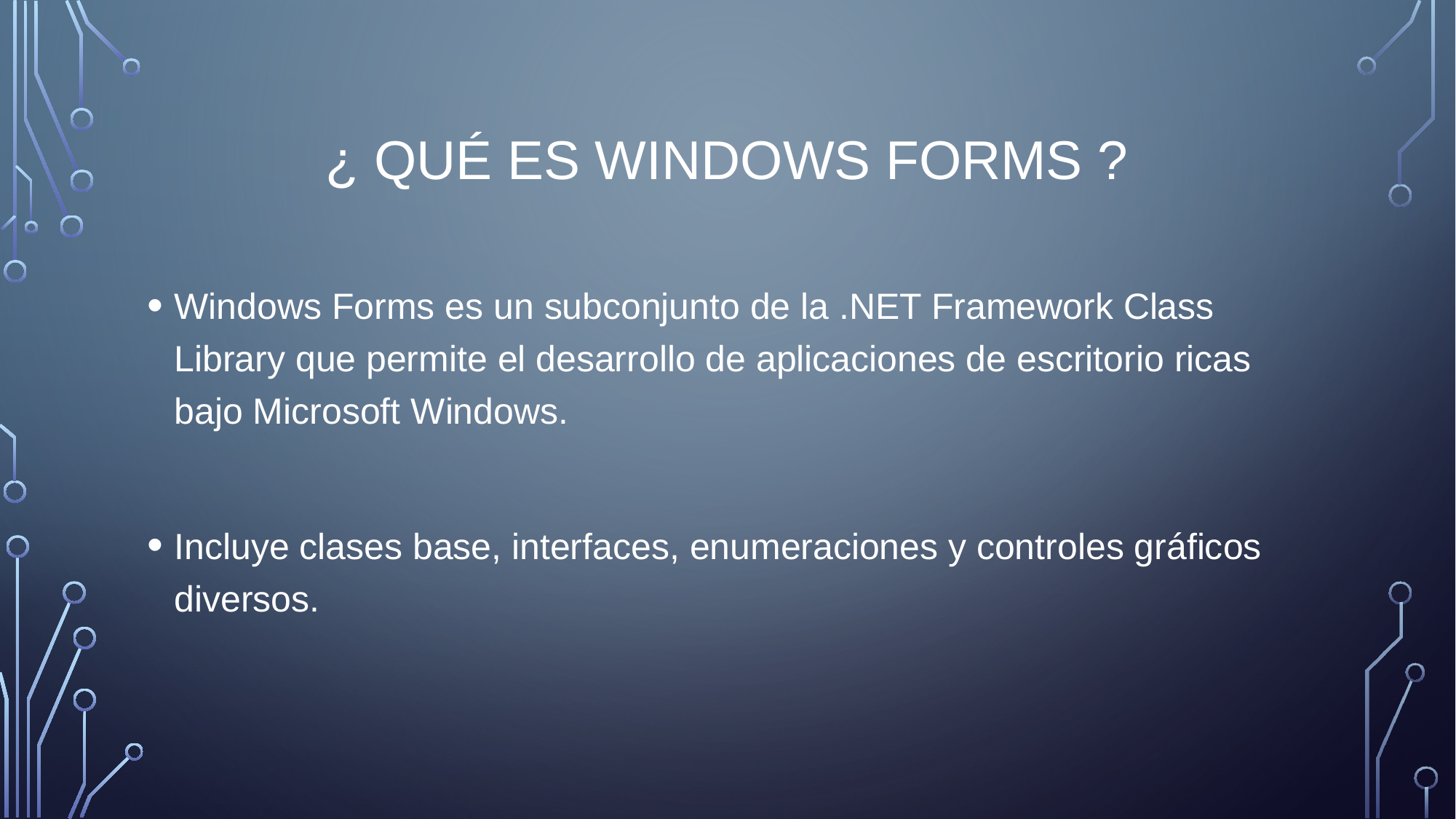

# ¿ Qué es Windows Forms ?
Windows Forms es un subconjunto de la .NET Framework Class Library que permite el desarrollo de aplicaciones de escritorio ricas bajo Microsoft Windows.

Incluye clases base, interfaces, enumeraciones y controles gráficos diversos.